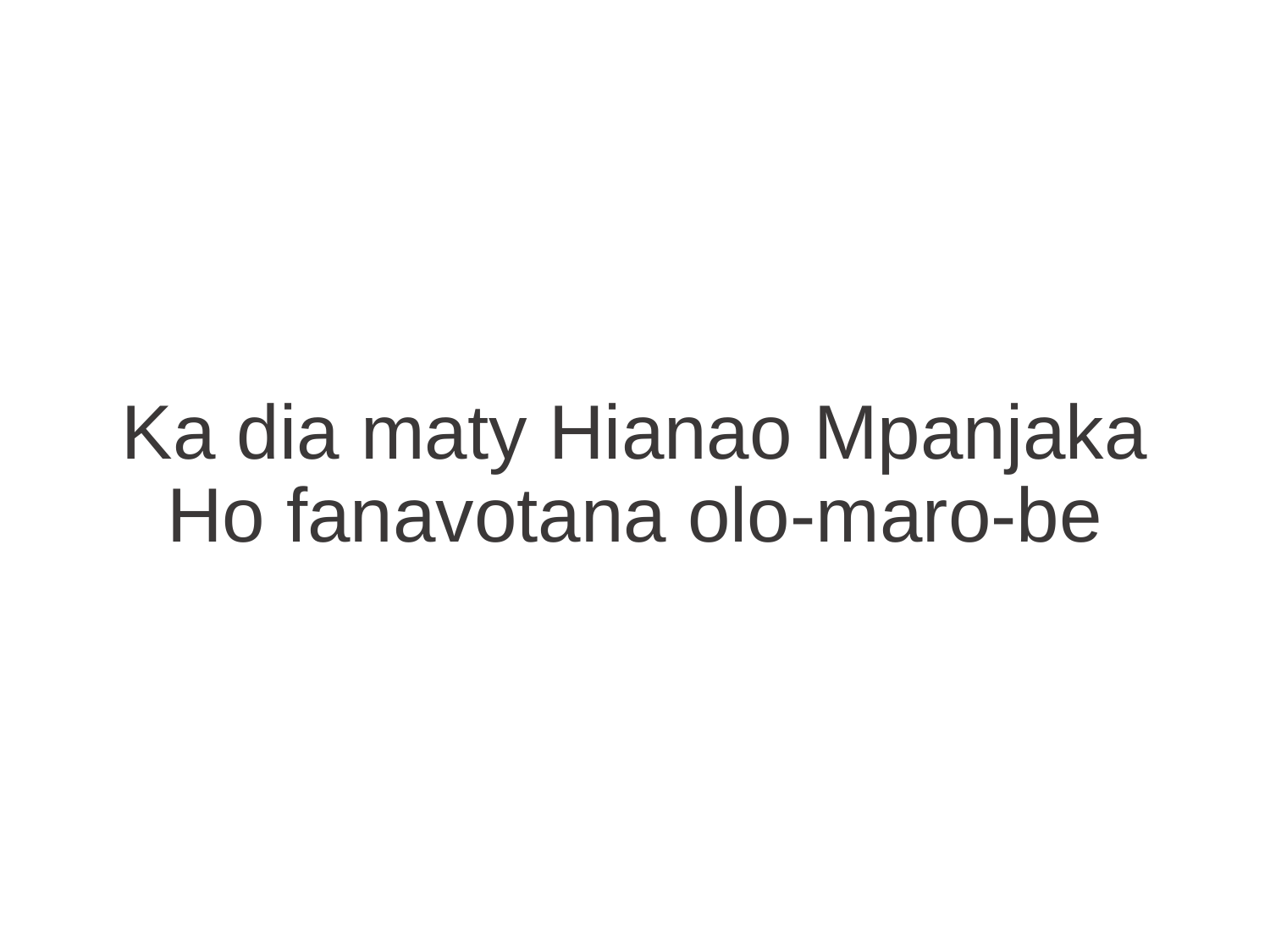

Ka dia maty Hianao Mpanjaka
Ho fanavotana olo-maro-be